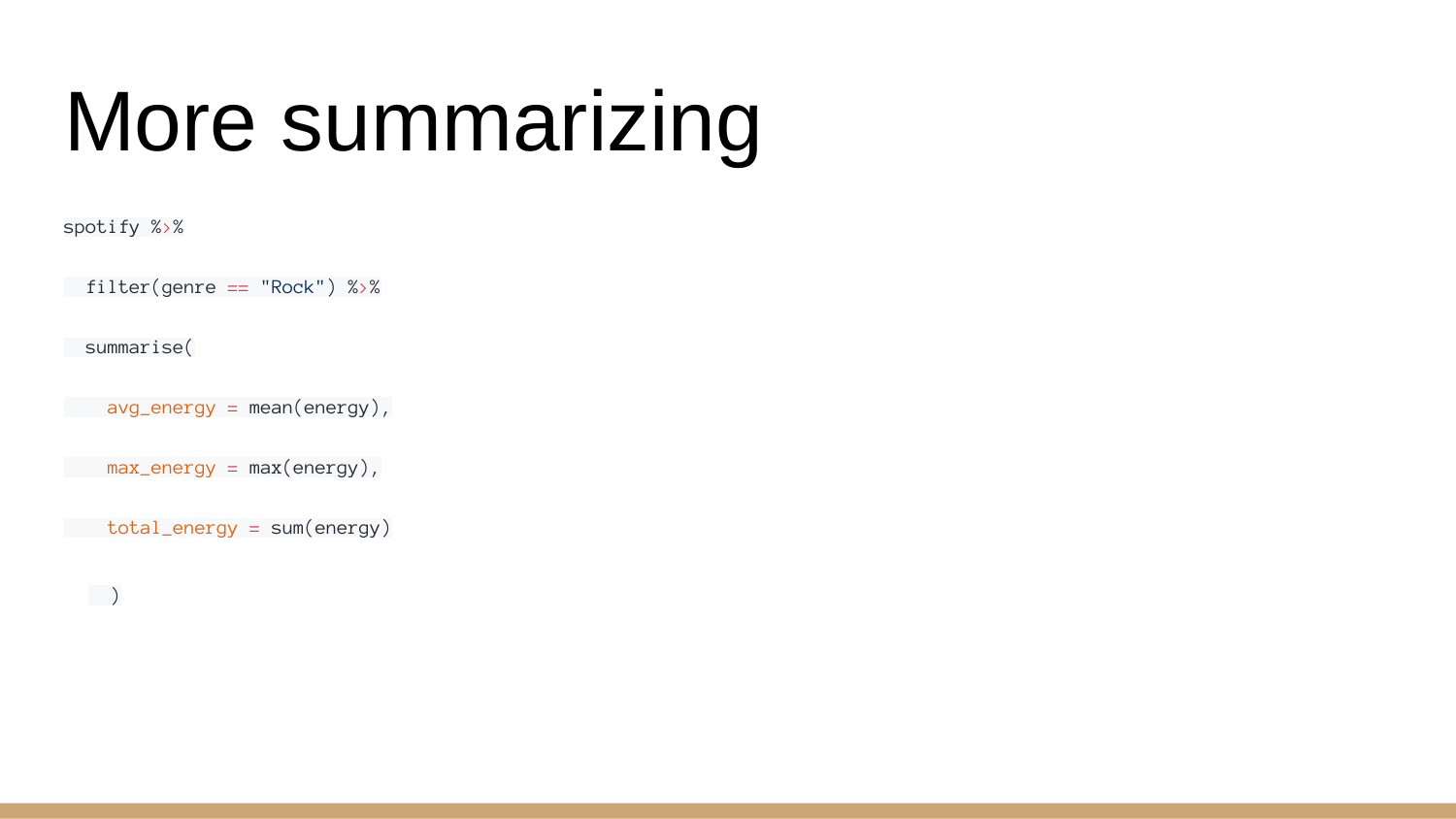

# More summarizing
spotify %>%
  filter(genre == "Rock") %>%
  summarise(
    avg_energy = mean(energy),
    max_energy = max(energy),
    total_energy = sum(energy)
  )